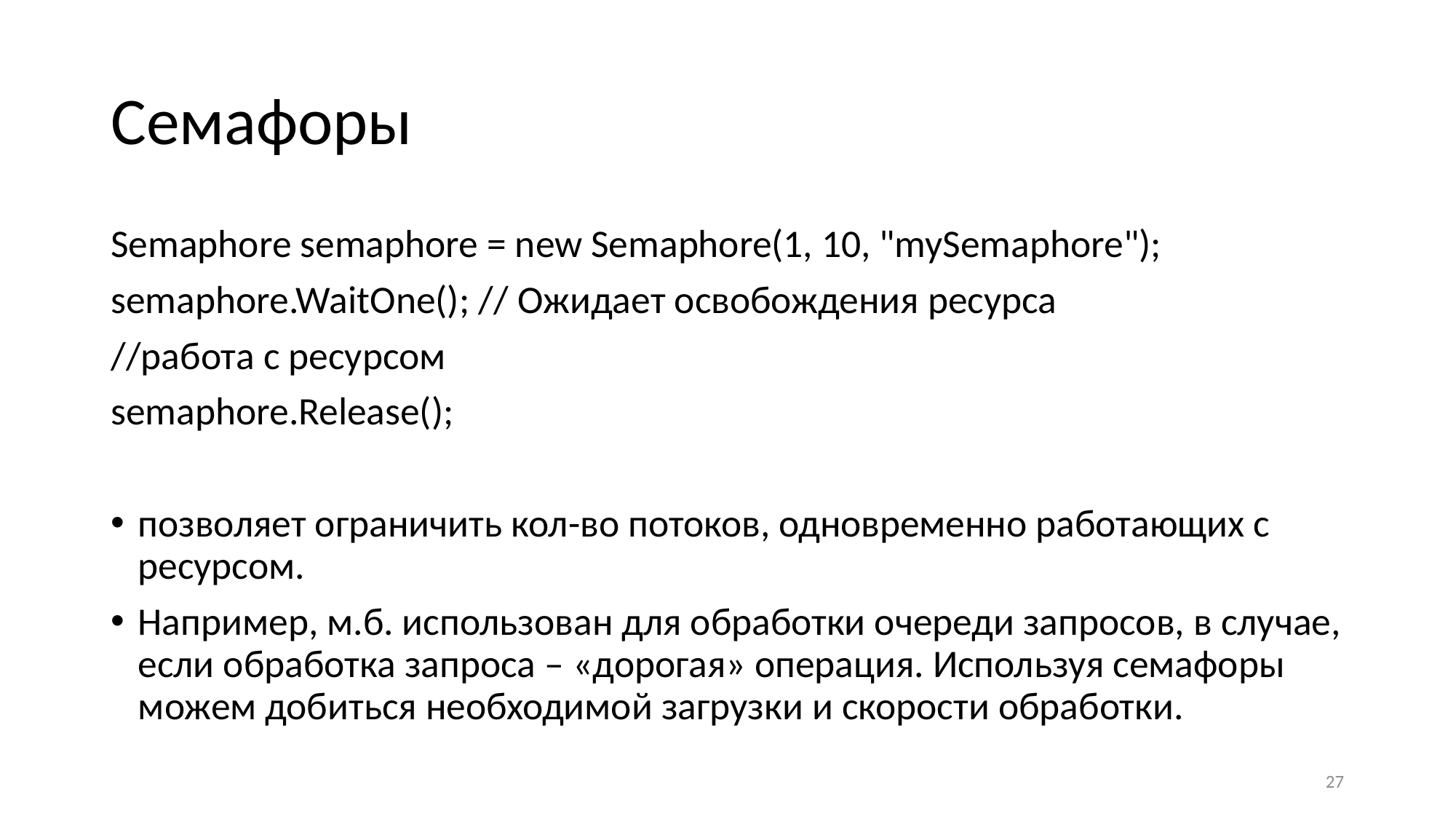

# Семафоры
Semaphore semaphore = new Semaphore(1, 10, "mySemaphore");
semaphore.WaitOne(); // Ожидает освобождения ресурса
//работа с ресурсом
semaphore.Release();

позволяет ограничить кол-во потоков, одновременно работающих с ресурсом.
Например, м.б. использован для обработки очереди запросов, в случае, если обработка запроса – «дорогая» операция. Используя семафоры можем добиться необходимой загрузки и скорости обработки.

27